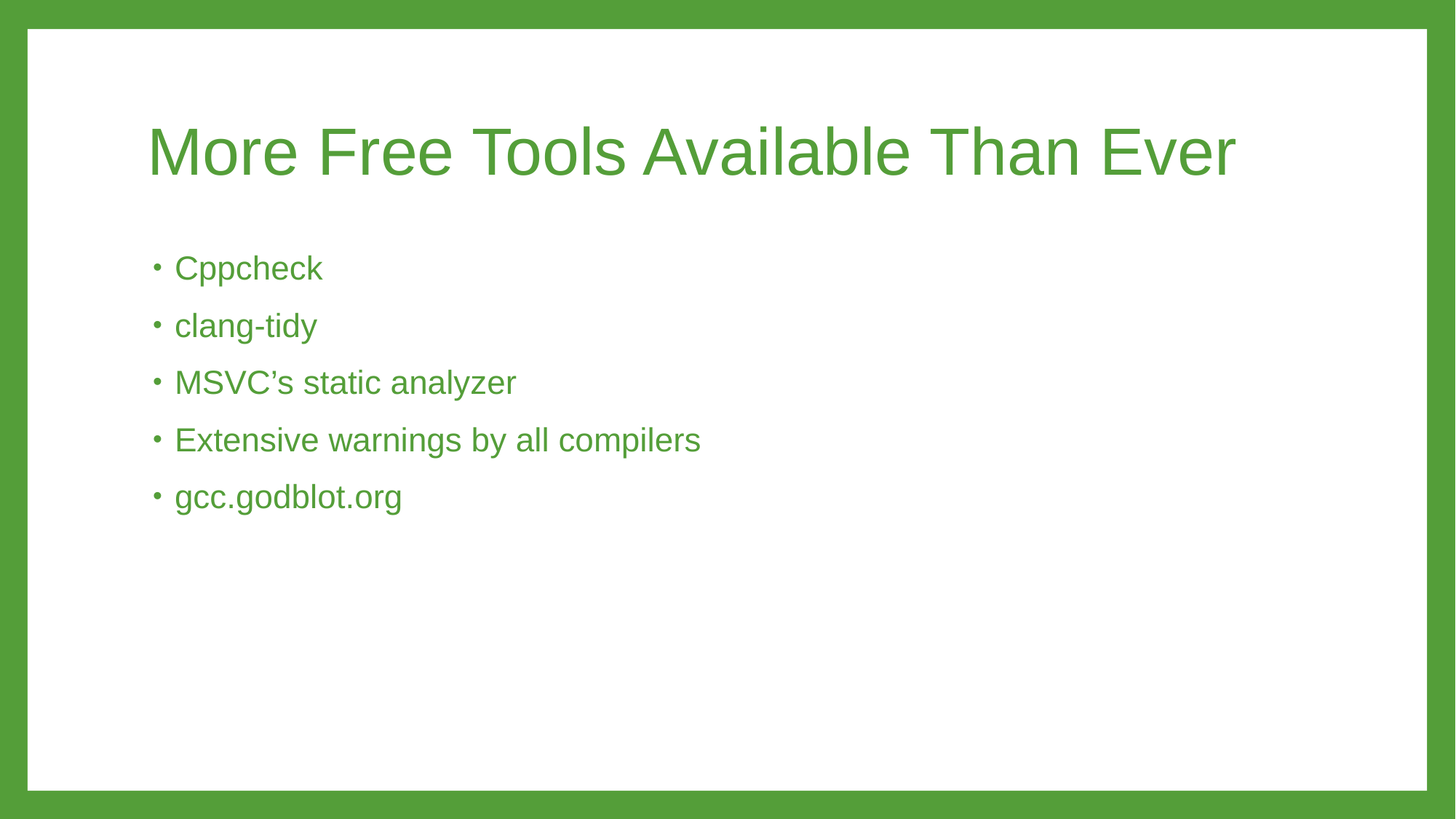

# More Free Tools Available Than Ever
Cppcheck
clang-tidy
MSVC’s static analyzer
Extensive warnings by all compilers
gcc.godblot.org